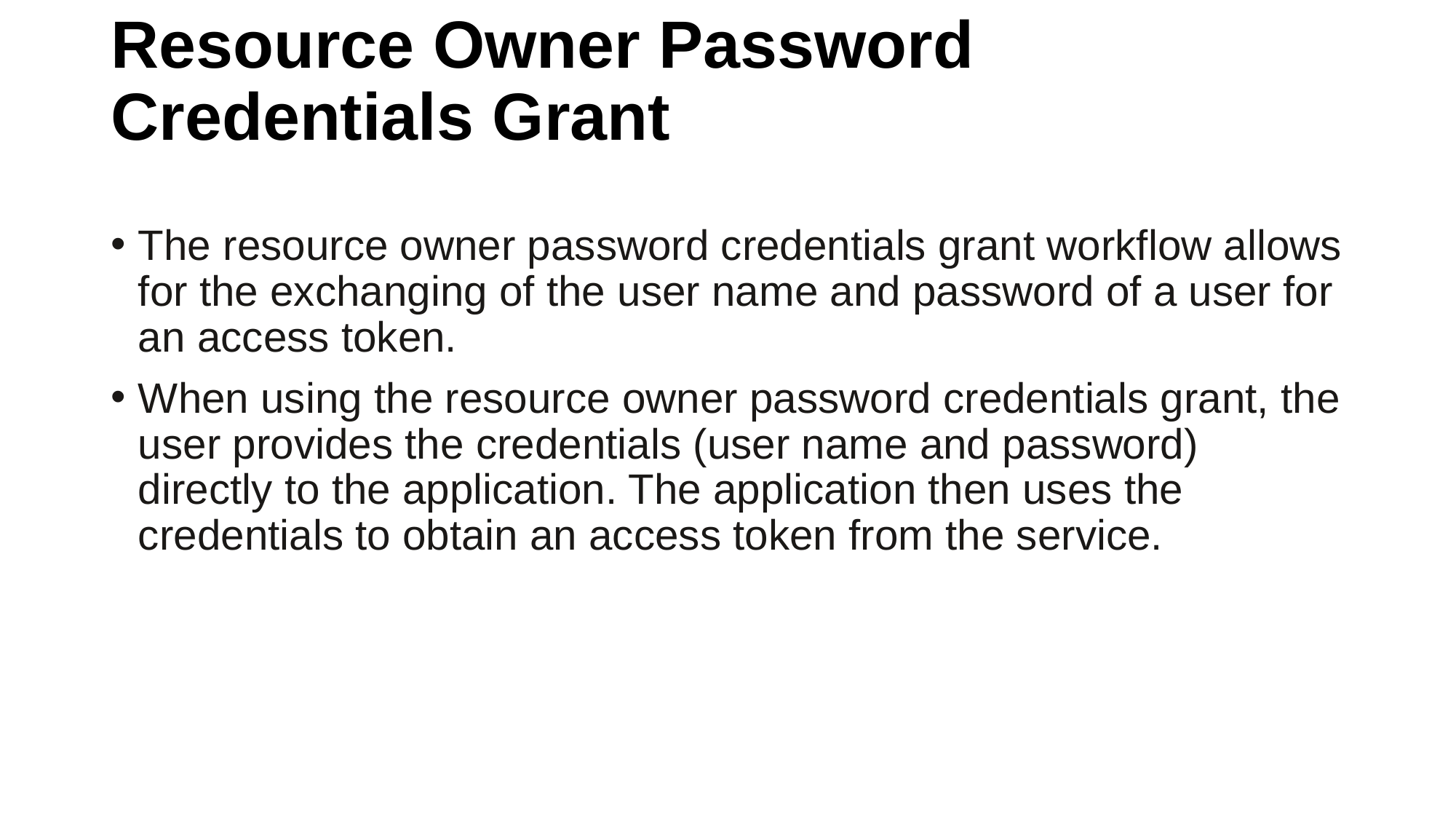

# Resource Owner Password Credentials Grant
The resource owner password credentials grant workflow allows for the exchanging of the user name and password of a user for an access token.
When using the resource owner password credentials grant, the user provides the credentials (user name and password) directly to the application. The application then uses the credentials to obtain an access token from the service.